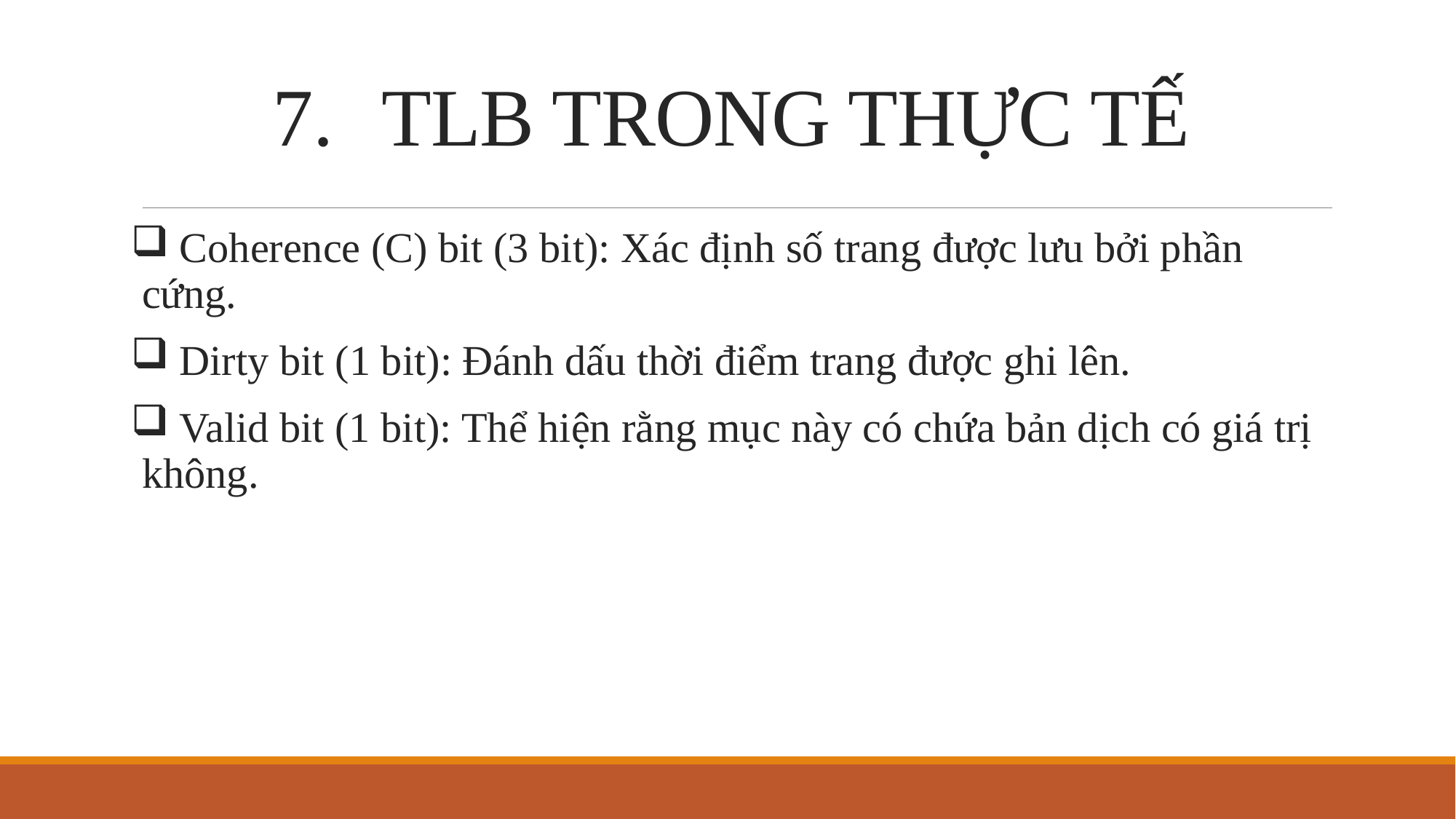

# TLB TRONG THỰC TẾ
 Coherence (C) bit (3 bit): Xác định số trang được lưu bởi phần cứng.
 Dirty bit (1 bit): Đánh dấu thời điểm trang được ghi lên.
 Valid bit (1 bit): Thể hiện rằng mục này có chứa bản dịch có giá trị không.